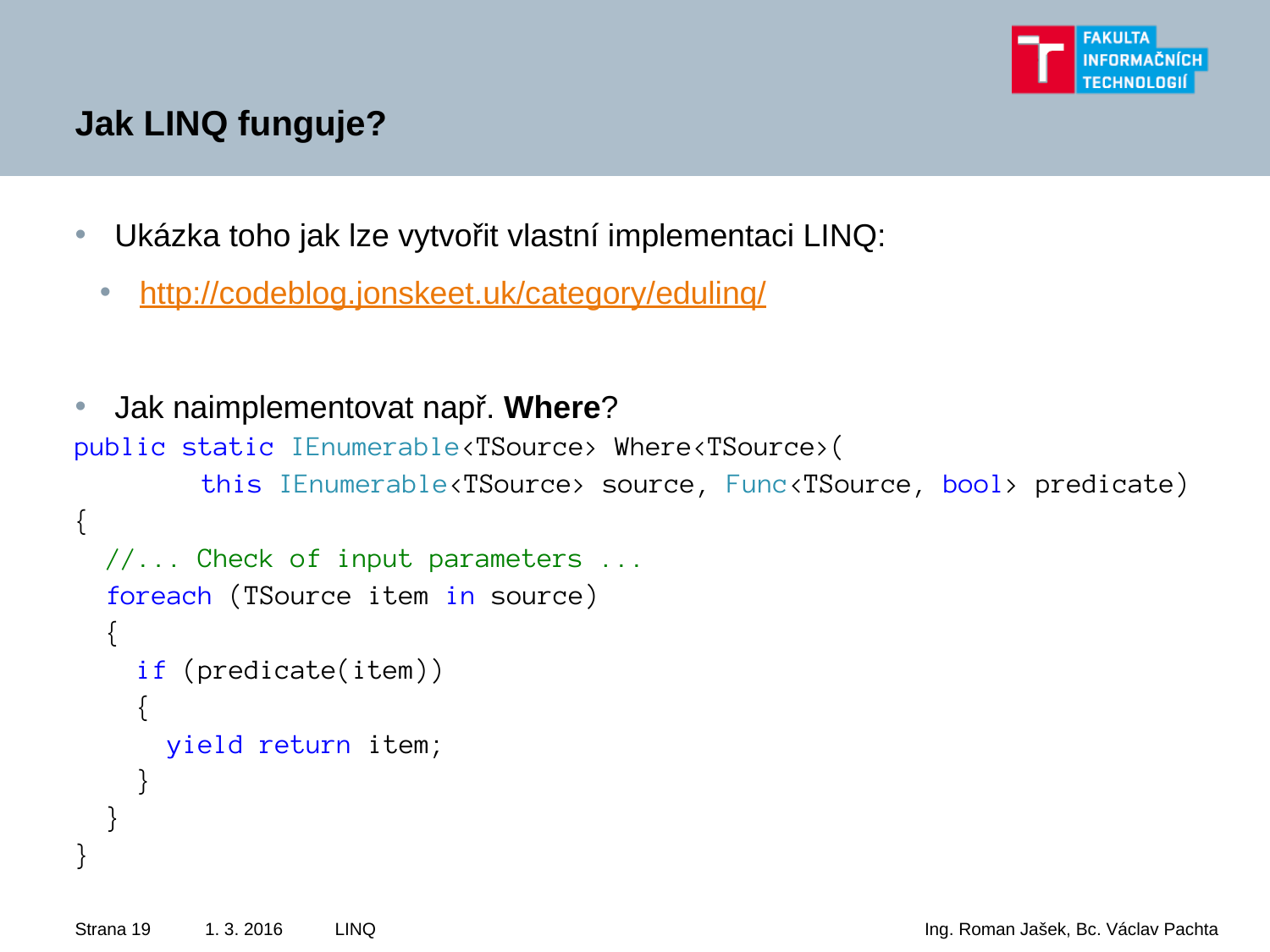

# Jak LINQ funguje?
Ukázka toho jak lze vytvořit vlastní implementaci LINQ:
http://codeblog.jonskeet.uk/category/edulinq/

Jak naimplementovat např. Where?
public static IEnumerable<TSource> Where<TSource>(
	this IEnumerable<TSource> source, Func<TSource, bool> predicate)
{
  //... Check of input parameters ...
  foreach (TSource item in source)
  {
    if (predicate(item))
    {
      yield return item;
    }
  }
}